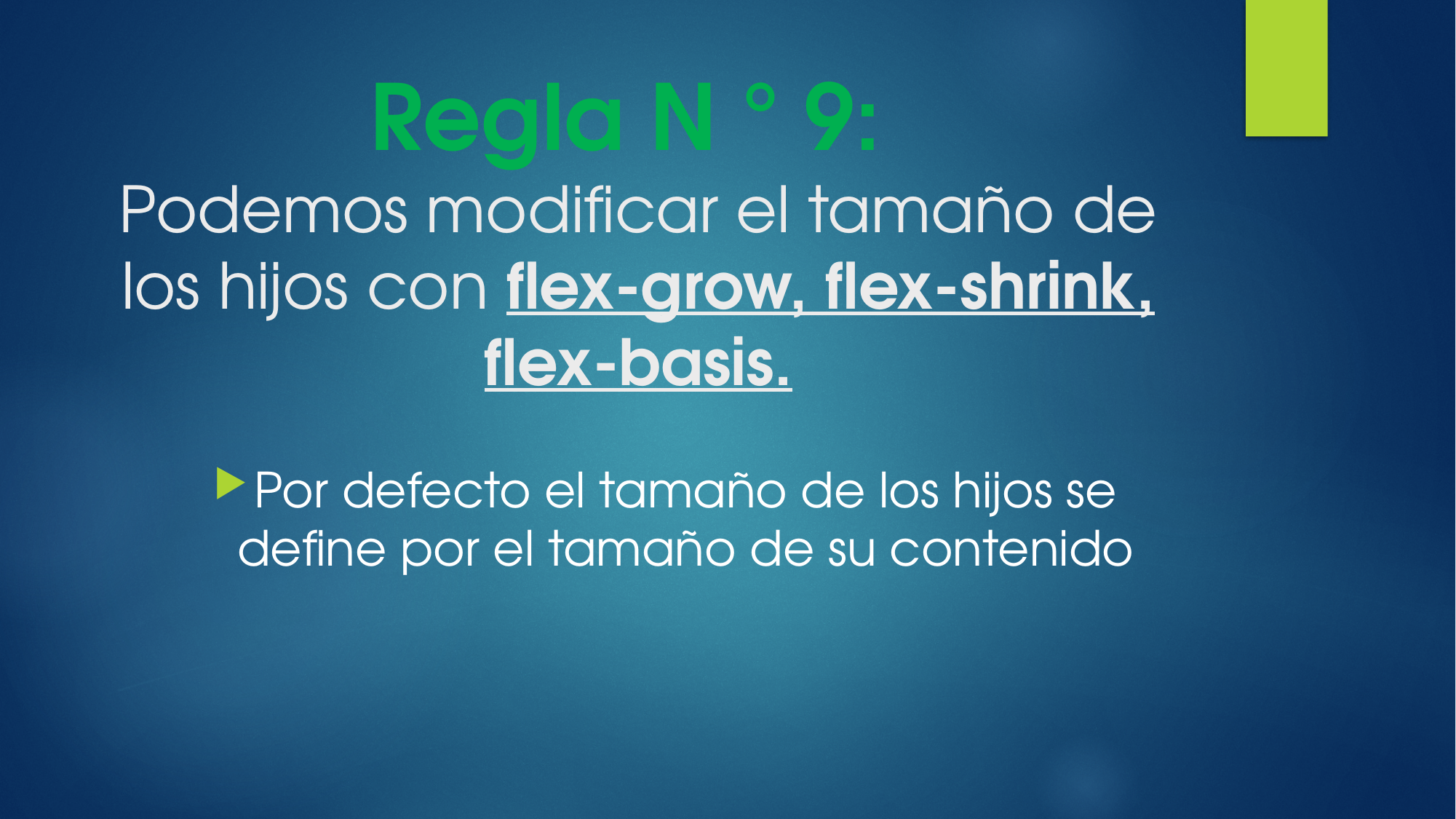

# Regla N ° 9: Podemos modificar el tamaño de los hijos con flex-grow, flex-shrink, flex-basis.
Por defecto el tamaño de los hijos se define por el tamaño de su contenido